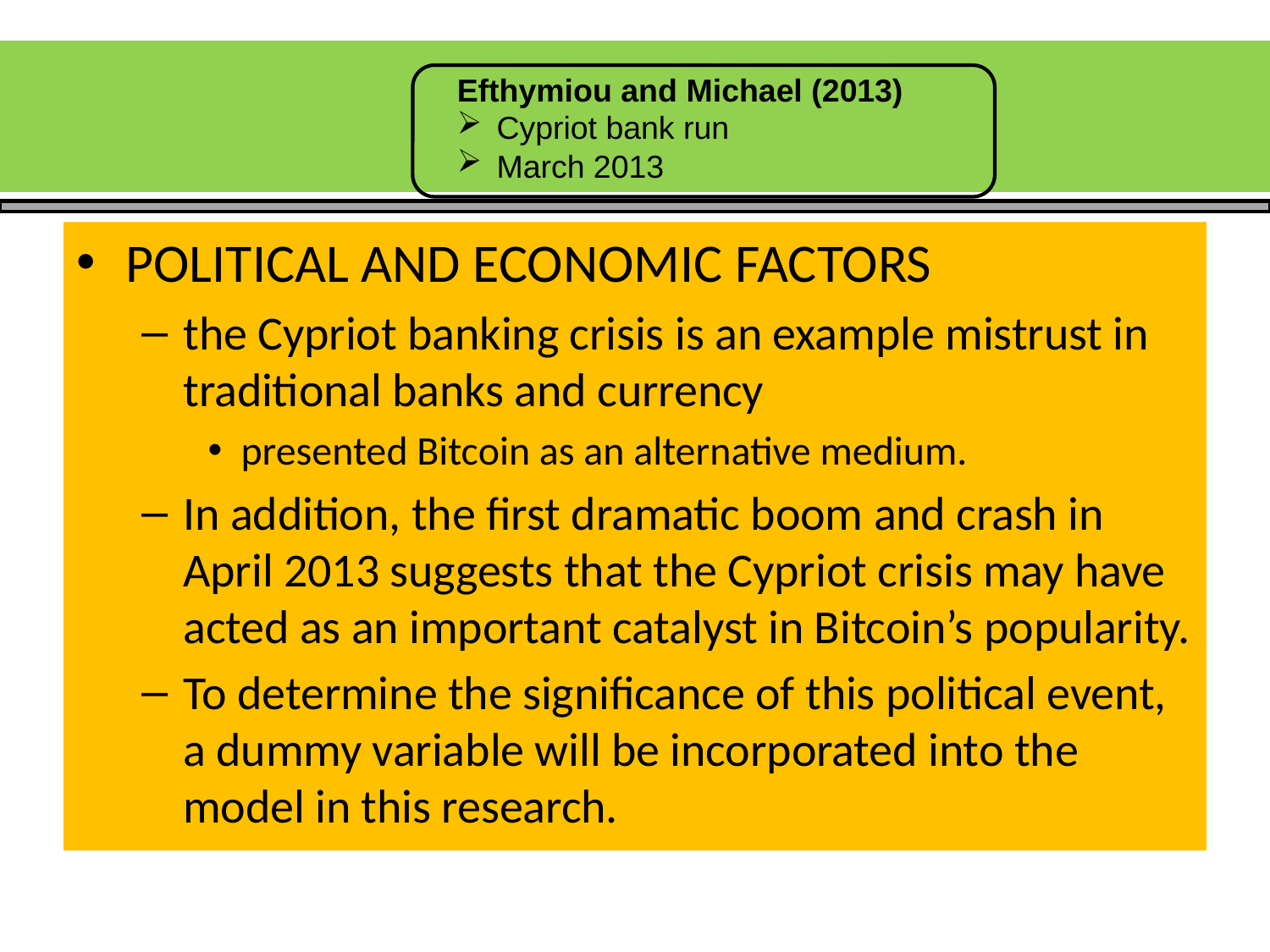

#
Efthymiou and Michael (2013)
Cypriot bank run
March 2013

POLITICAL AND ECONOMIC FACTORS
the Cypriot banking crisis is an example mistrust in traditional banks and currency
presented Bitcoin as an alternative medium.
In addition, the first dramatic boom and crash in April 2013 suggests that the Cypriot crisis may have acted as an important catalyst in Bitcoin’s popularity.
To determine the significance of this political event, a dummy variable will be incorporated into the model in this research.